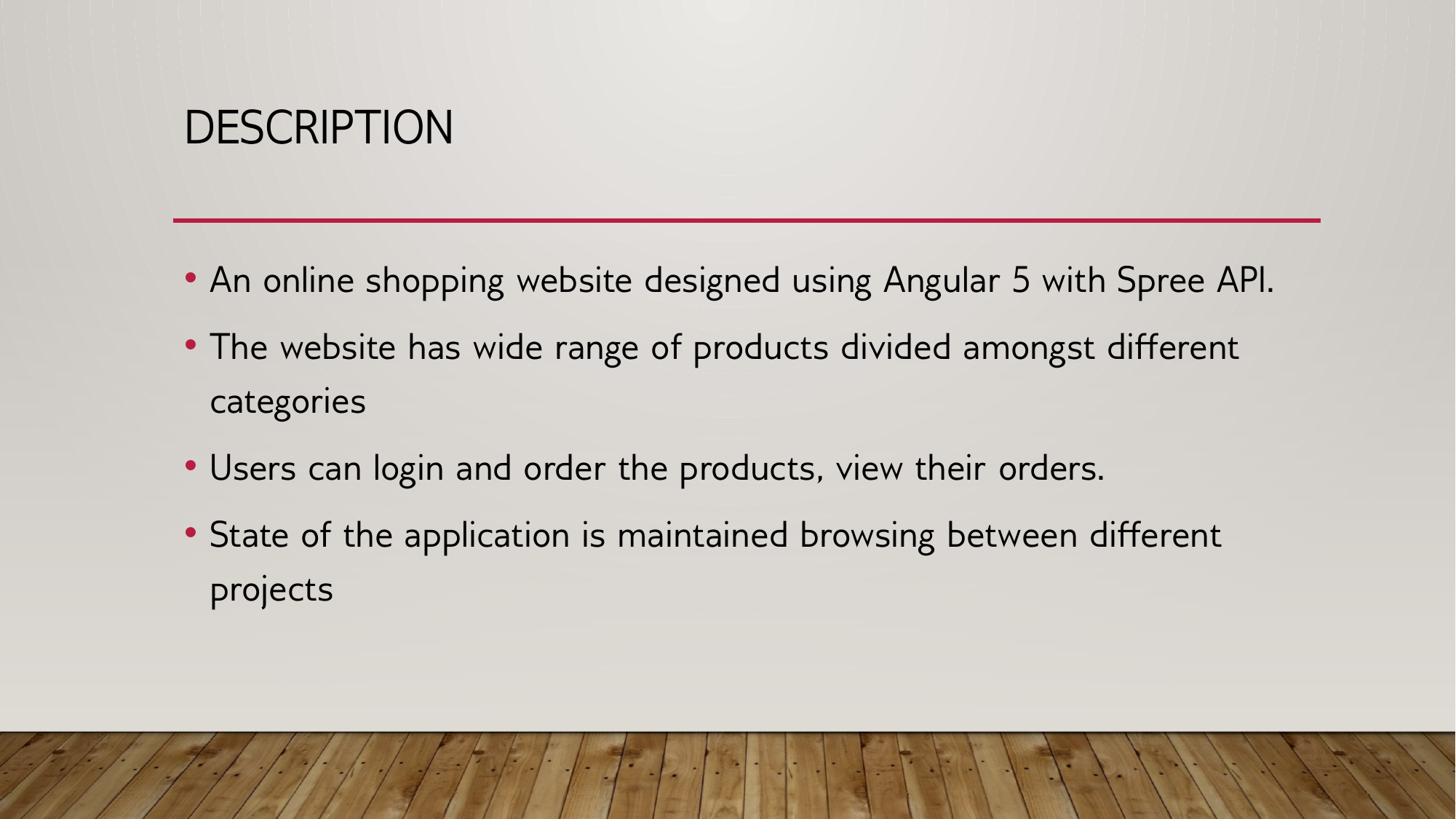

# Description
An online shopping website designed using Angular 5 with Spree API.
The website has wide range of products divided amongst different categories
Users can login and order the products, view their orders.
State of the application is maintained browsing between different projects